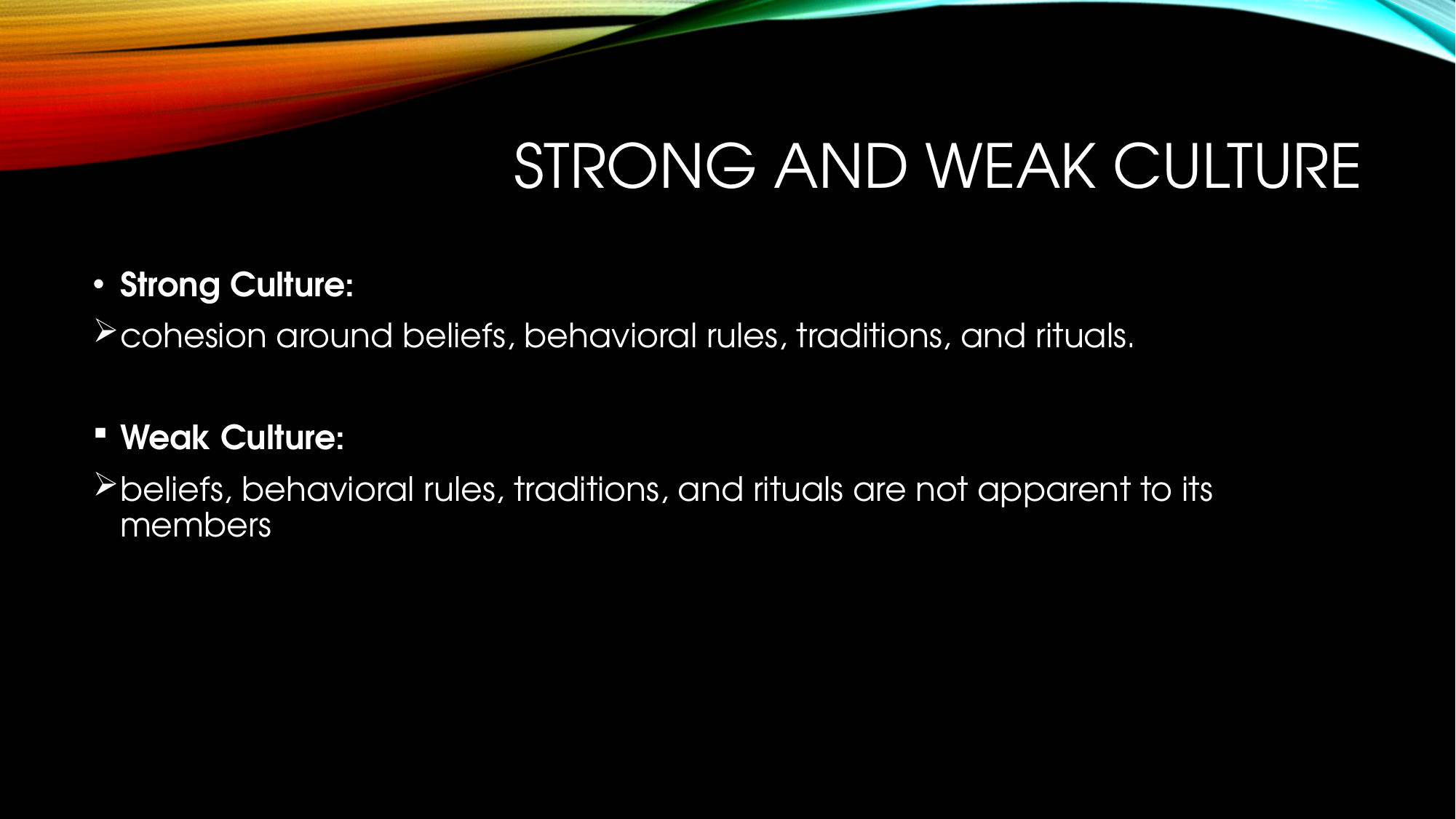

# STRONG AND WEAK CULTURE
Strong Culture:
cohesion around beliefs, behavioral rules, traditions, and rituals.

Weak Culture:
beliefs, behavioral rules, traditions, and rituals are not apparent to its members